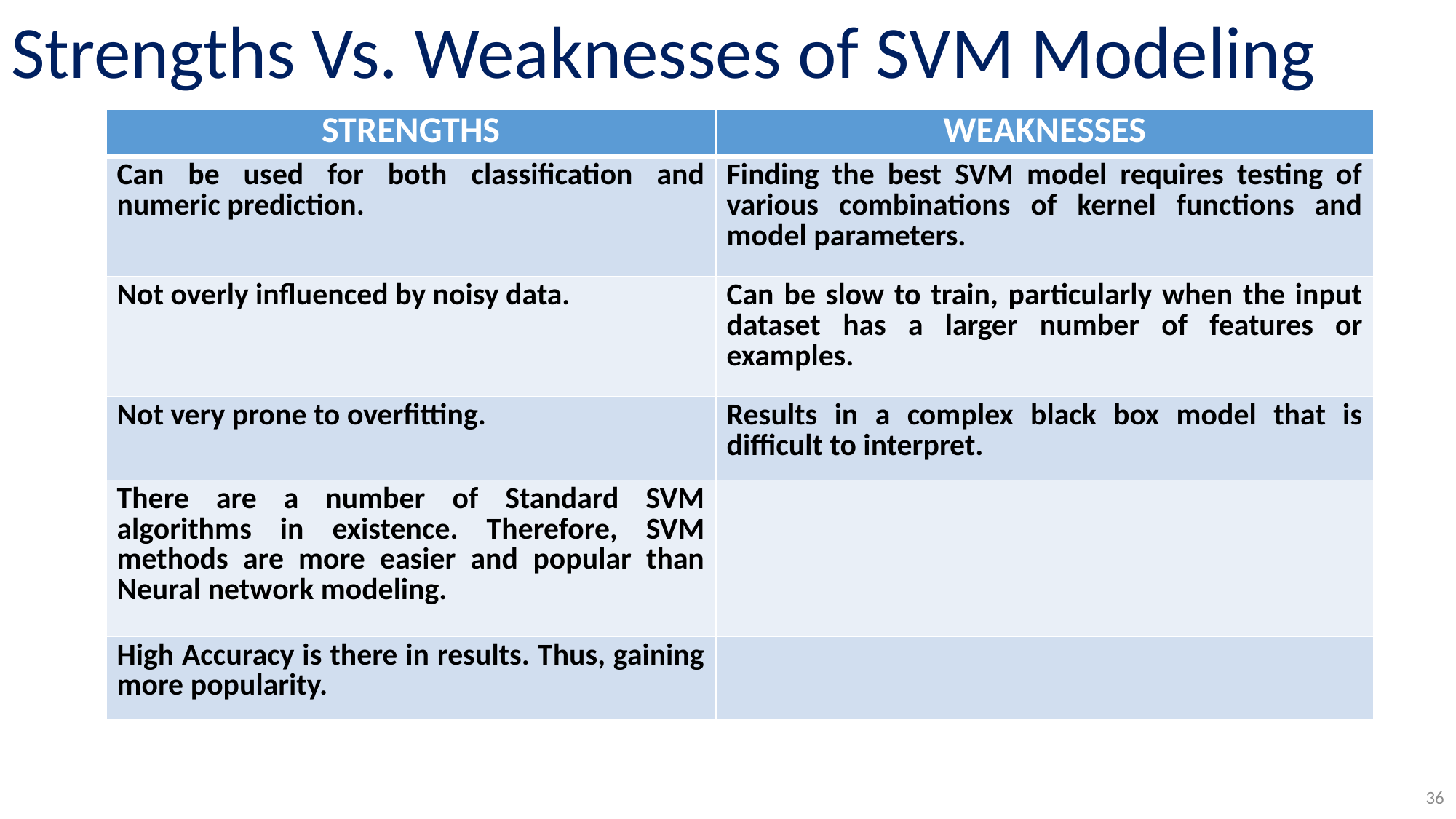

# Strengths Vs. Weaknesses of SVM Modeling
| STRENGTHS | WEAKNESSES |
| --- | --- |
| Can be used for both classification and numeric prediction. | Finding the best SVM model requires testing of various combinations of kernel functions and model parameters. |
| Not overly influenced by noisy data. | Can be slow to train, particularly when the input dataset has a larger number of features or examples. |
| Not very prone to overfitting. | Results in a complex black box model that is difficult to interpret. |
| There are a number of Standard SVM algorithms in existence. Therefore, SVM methods are more easier and popular than Neural network modeling. |  |
| High Accuracy is there in results. Thus, gaining more popularity. |  |
36